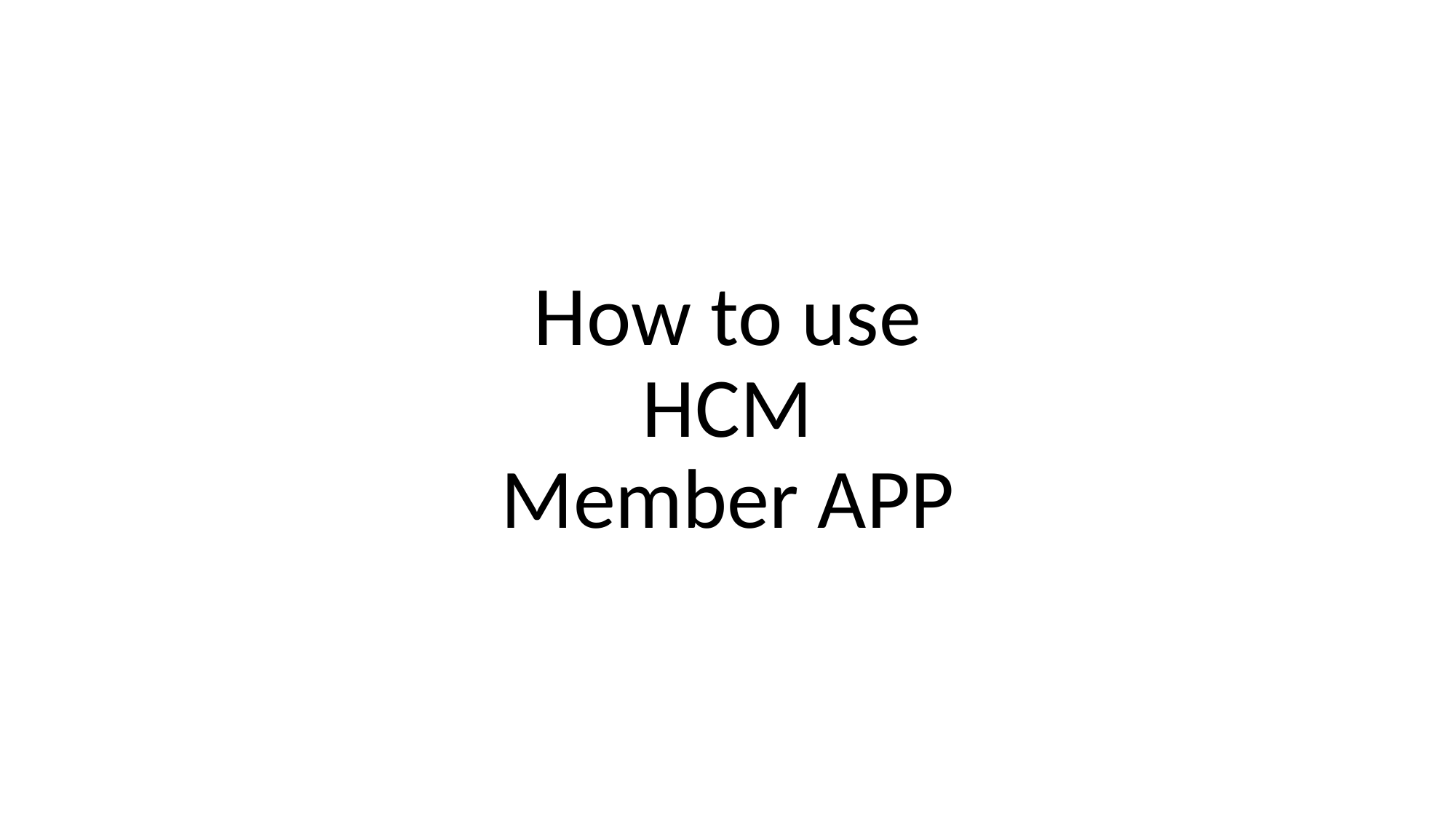

# How to use HCM Member APP